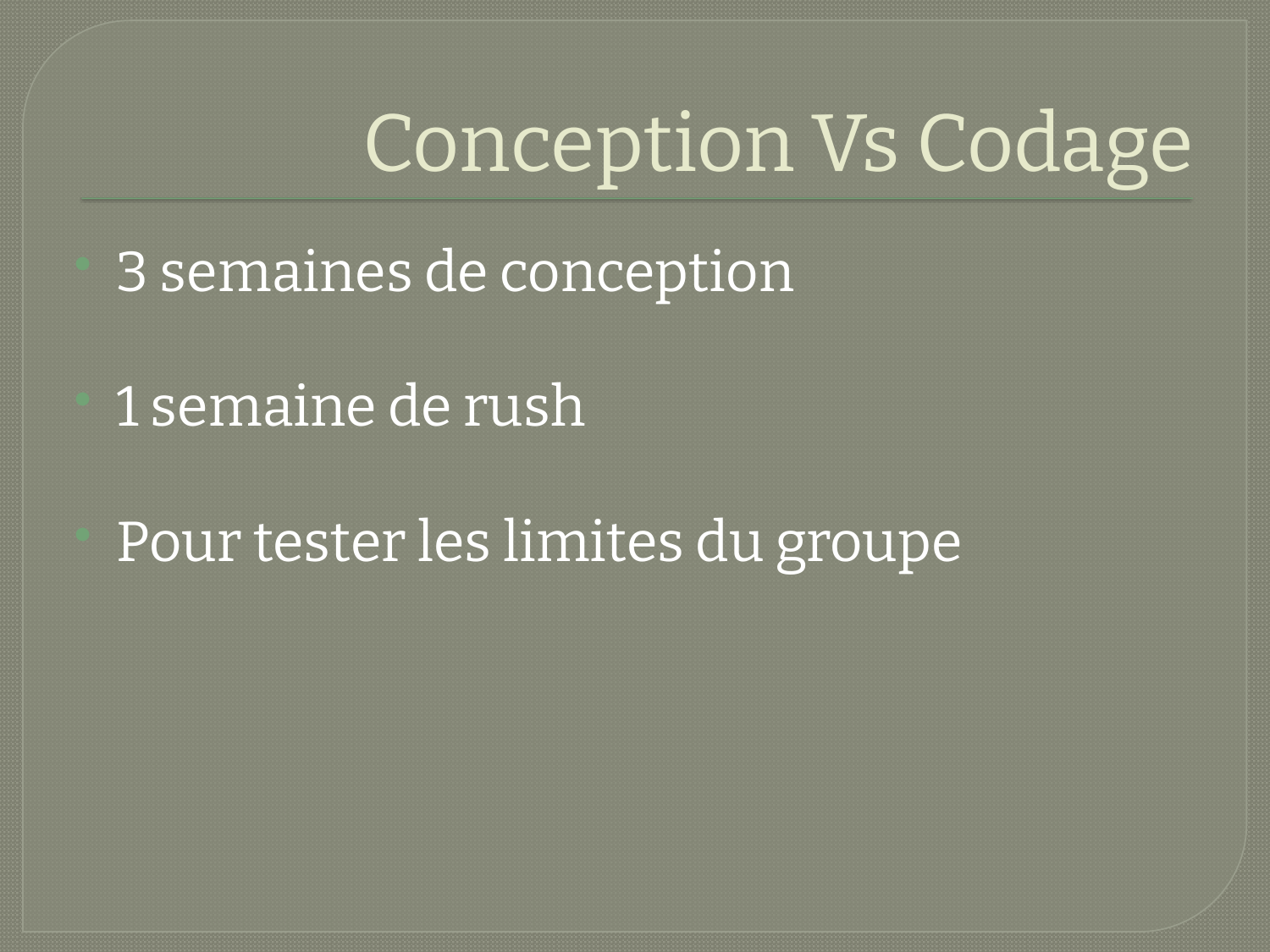

# Conception Vs Codage
3 semaines de conception

1 semaine de rush

Pour tester les limites du groupe